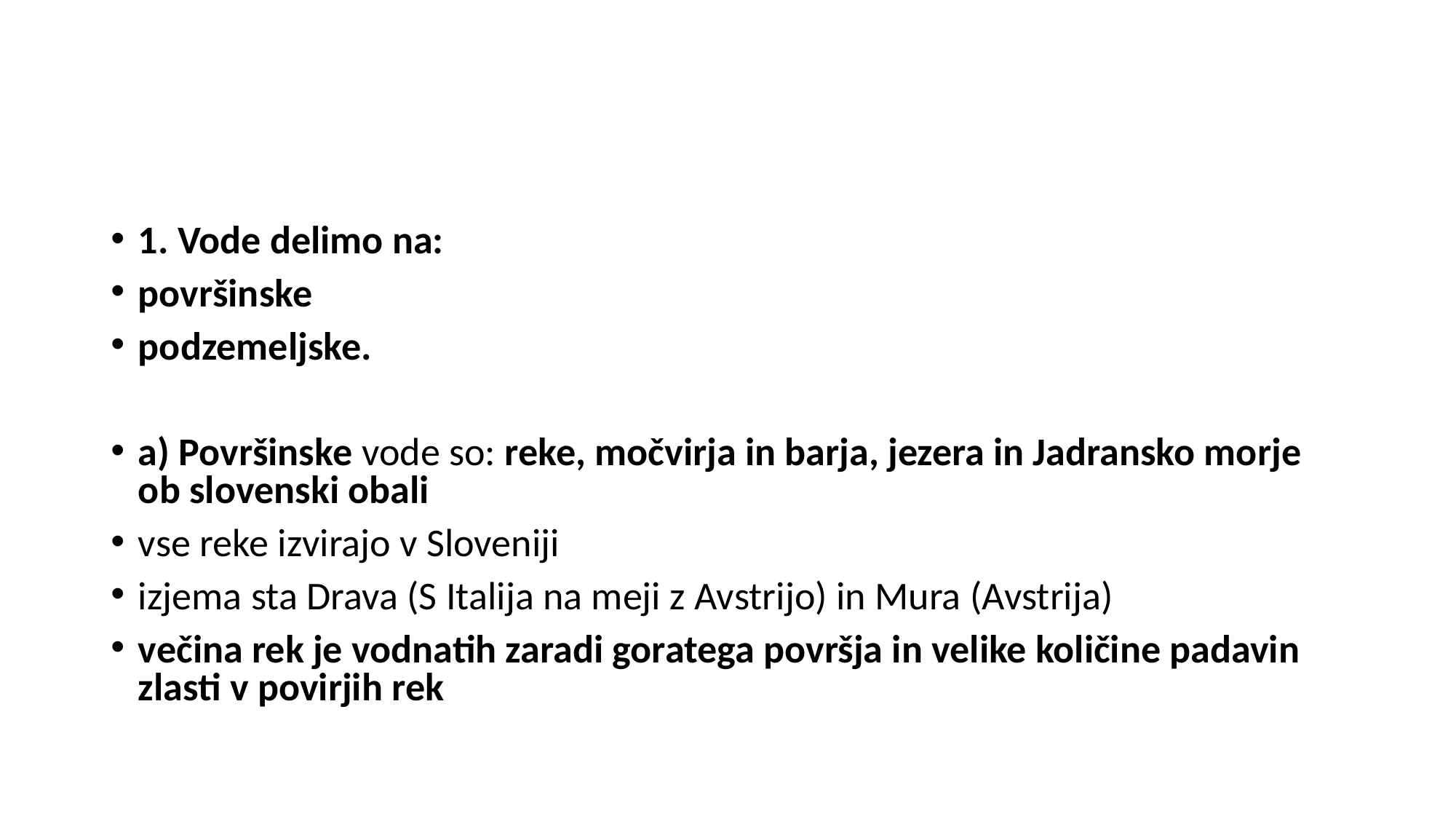

#
1. Vode delimo na:
površinske
podzemeljske.

a) Površinske vode so: reke, močvirja in barja, jezera in Jadransko morje ob slovenski obali
vse reke izvirajo v Sloveniji
izjema sta Drava (S Italija na meji z Avstrijo) in Mura (Avstrija)
večina rek je vodnatih zaradi goratega površja in velike količine padavin zlasti v povirjih rek